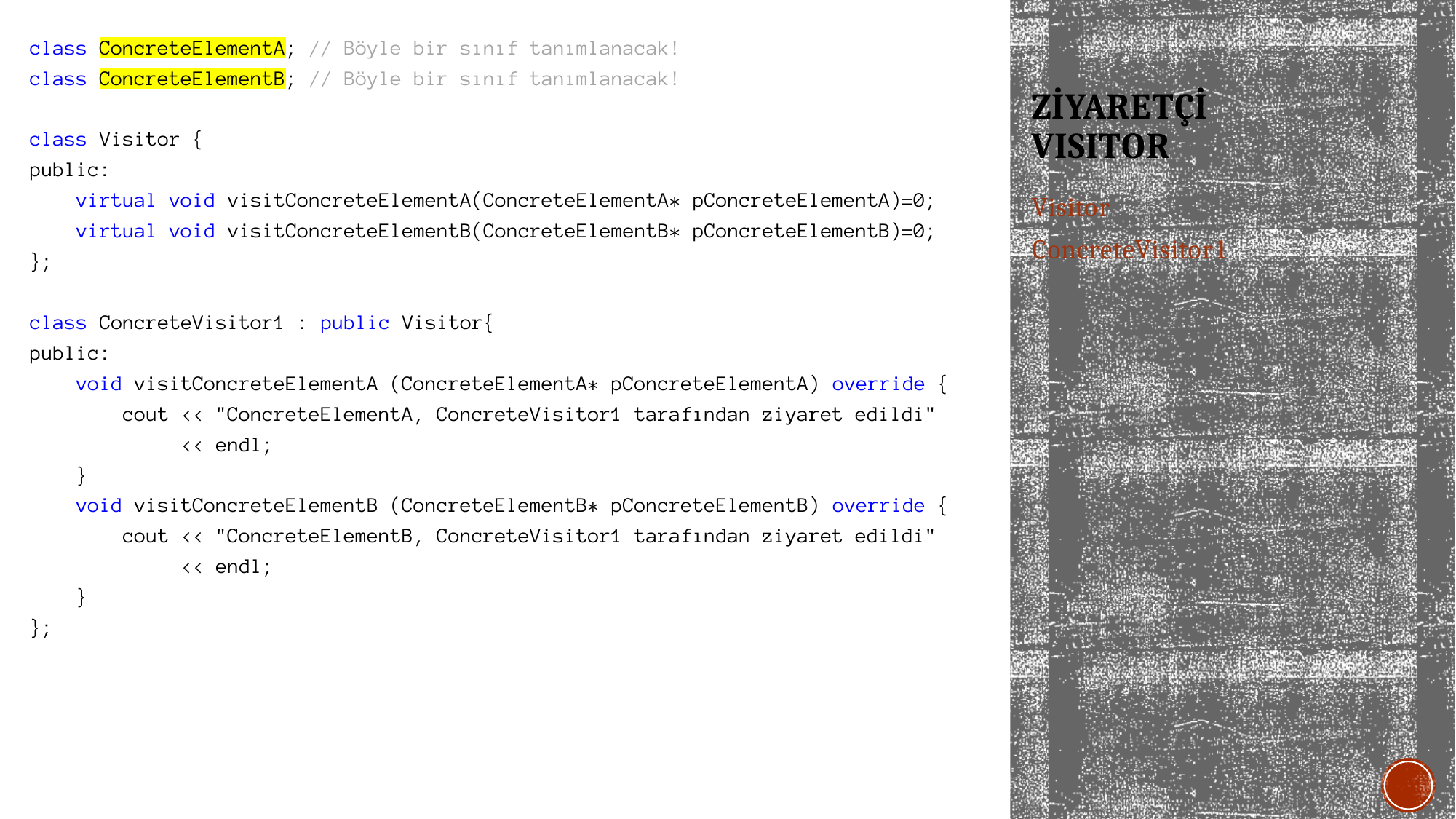

class ConcreteElementA; // Böyle bir sınıf tanımlanacak!
class ConcreteElementB; // Böyle bir sınıf tanımlanacak!

class Visitor {
public:
    virtual void visitConcreteElementA(ConcreteElementA* pConcreteElementA)=0;
    virtual void visitConcreteElementB(ConcreteElementB* pConcreteElementB)=0;
};

class ConcreteVisitor1 : public Visitor{
public:
    void visitConcreteElementA (ConcreteElementA* pConcreteElementA) override {
        cout << "ConcreteElementA, ConcreteVisitor1 tarafından ziyaret edildi"
             << endl;
    }
    void visitConcreteElementB (ConcreteElementB* pConcreteElementB) override {
        cout << "ConcreteElementB, ConcreteVisitor1 tarafından ziyaret edildi"
             << endl;
    }
};

# ZİYARETÇİ VISITOR
Visitor
ConcreteVisitor1